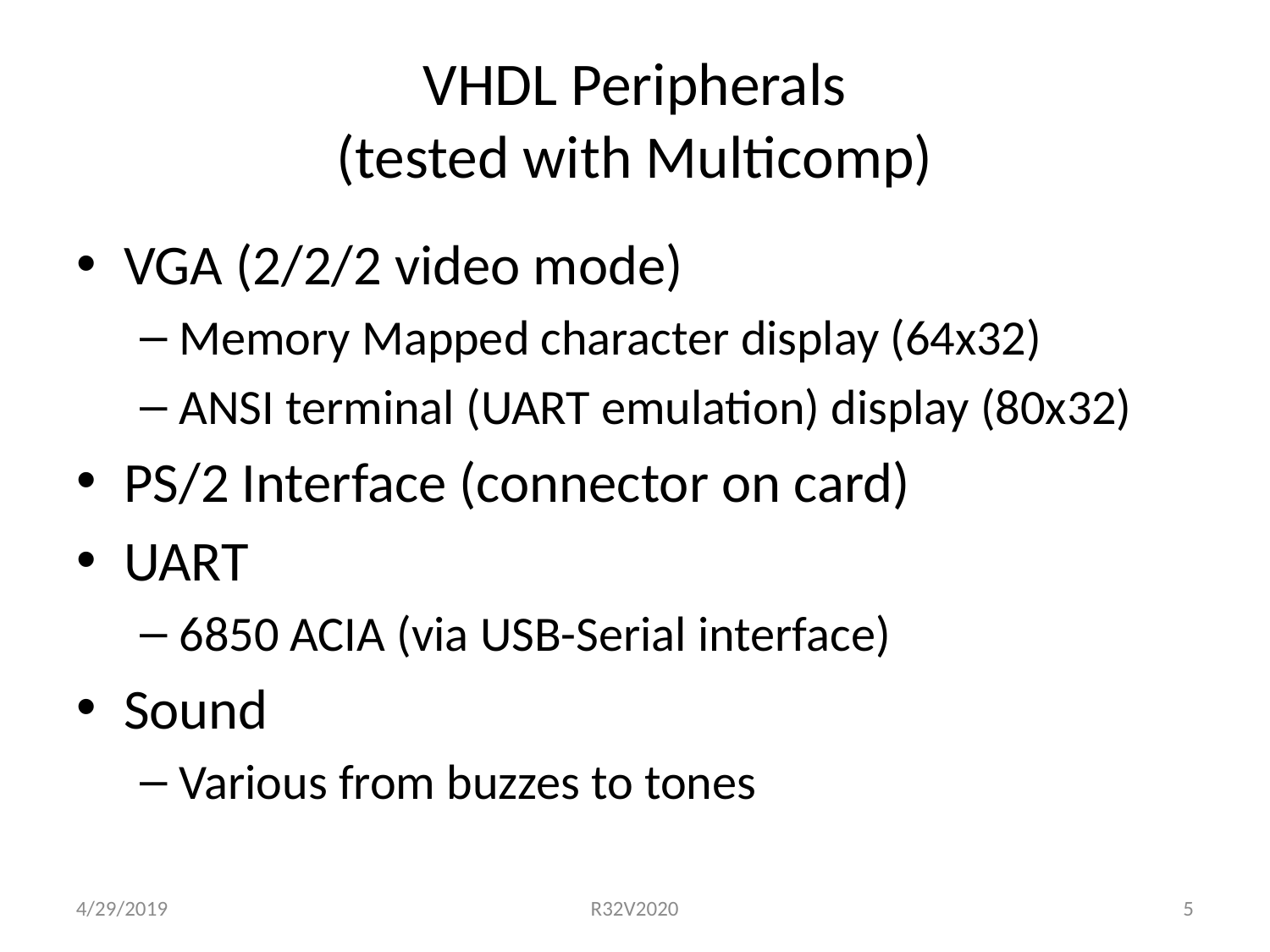

VHDL Peripherals
(tested with Multicomp)
VGA (2/2/2 video mode)
Memory Mapped character display (64x32)
ANSI terminal (UART emulation) display (80x32)
PS/2 Interface (connector on card)
UART
6850 ACIA (via USB-Serial interface)
Sound
Various from buzzes to tones
4/29/2019
R32V2020
5